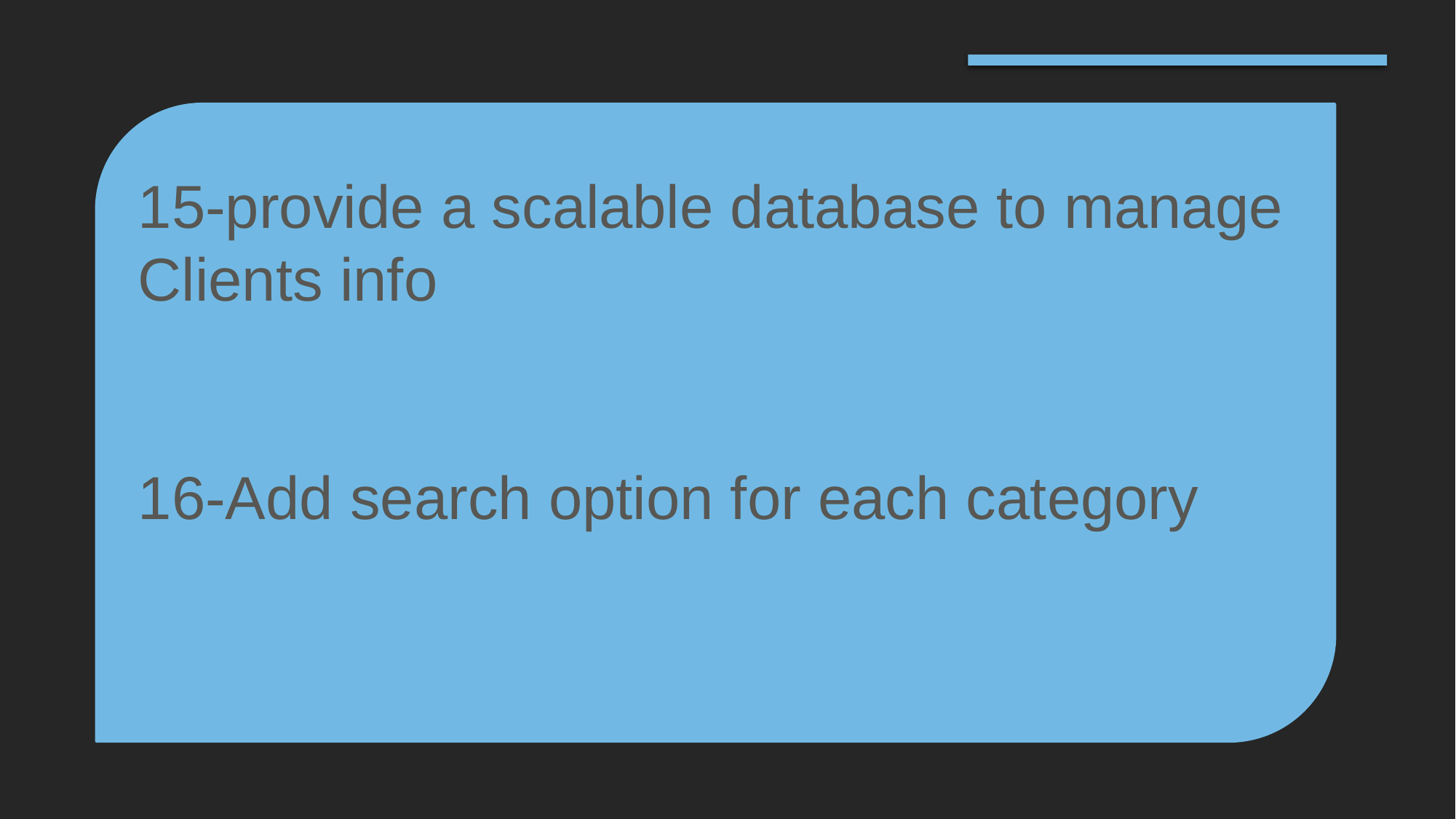

15-provide a scalable database to manage
Clients info

16-Add search option for each category